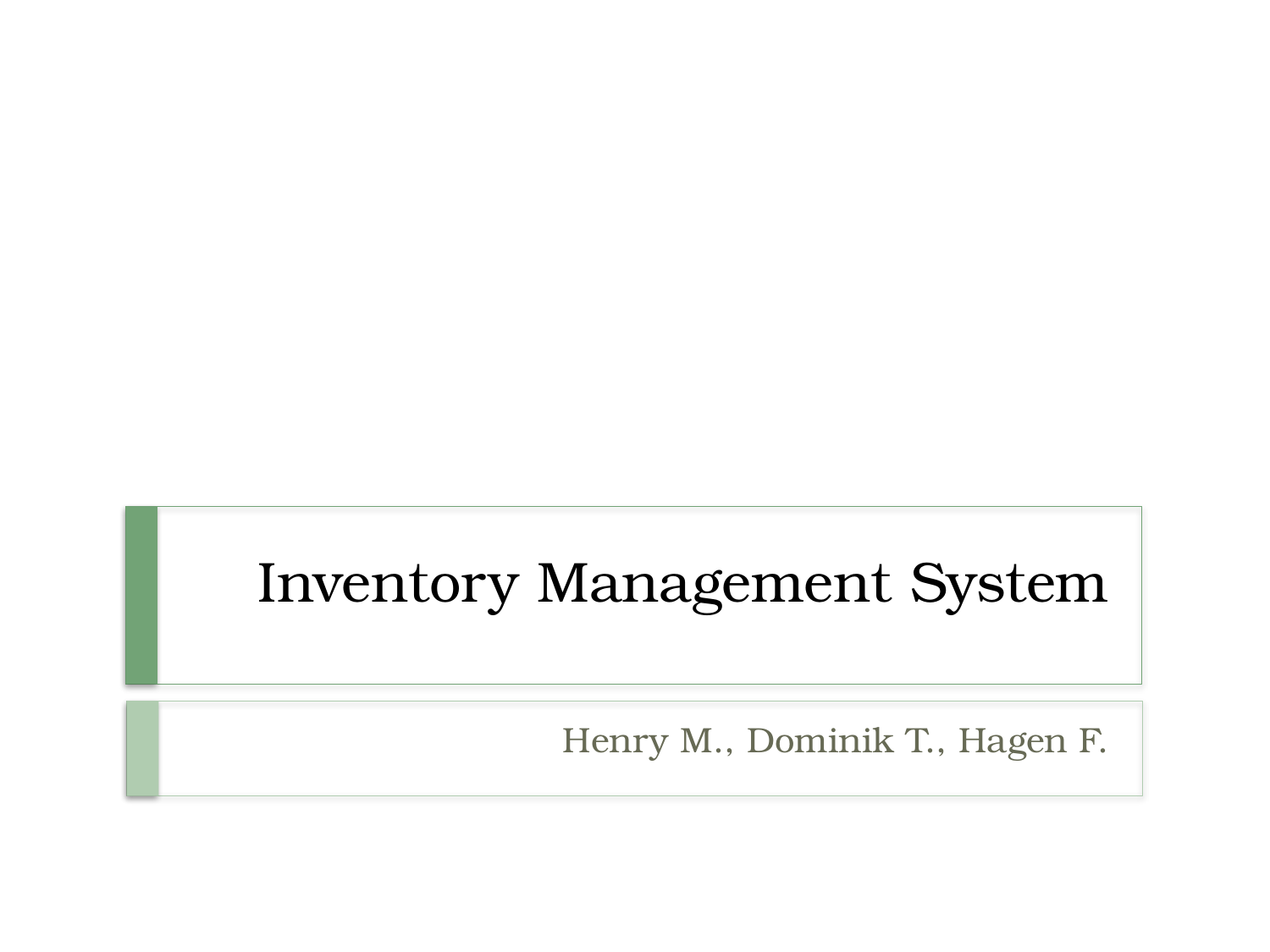

# Inventory Management System
Henry M., Dominik T., Hagen F.